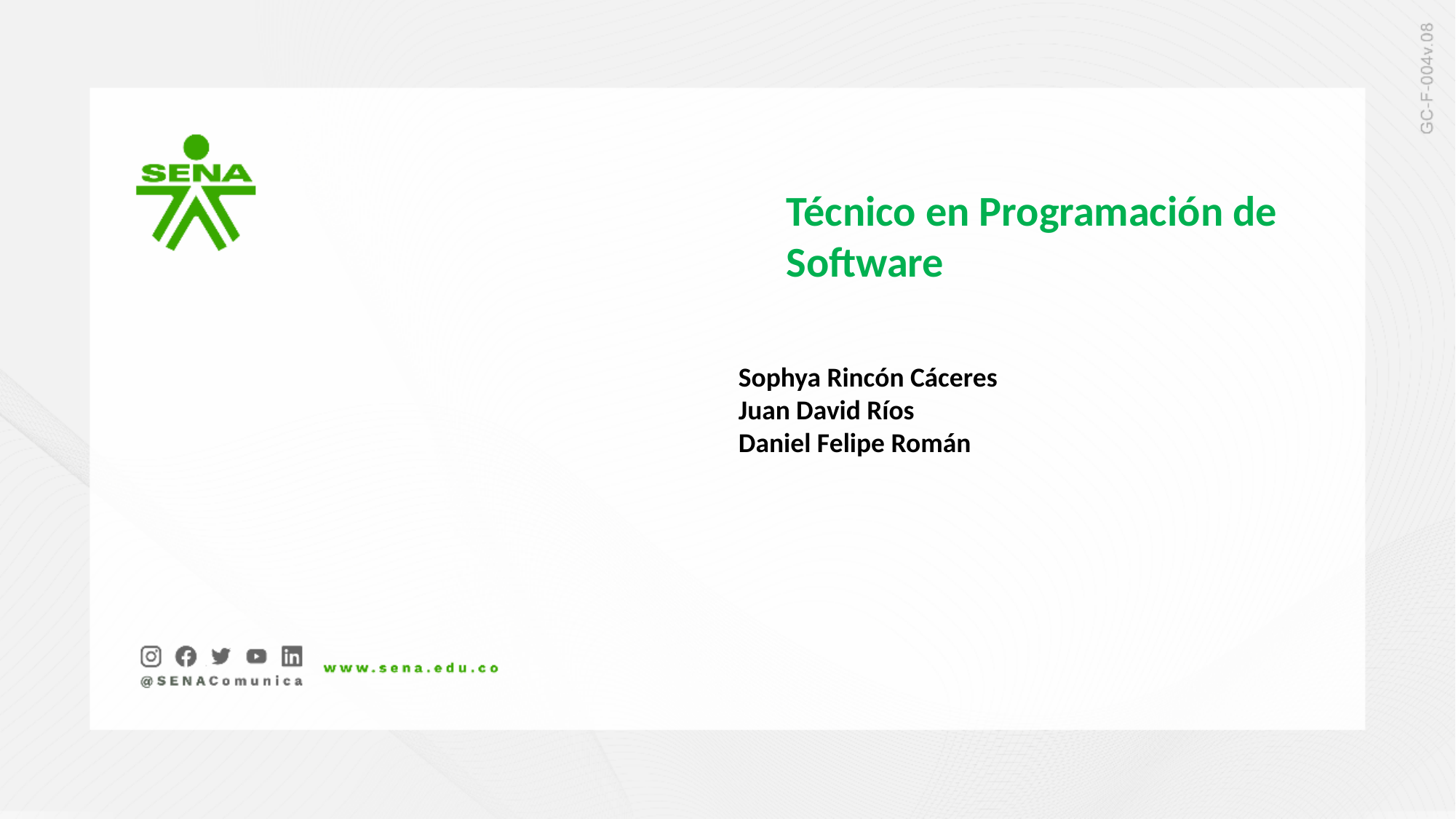

Técnico en Programación de Software
Sophya Rincón Cáceres
Juan David Ríos
Daniel Felipe Román